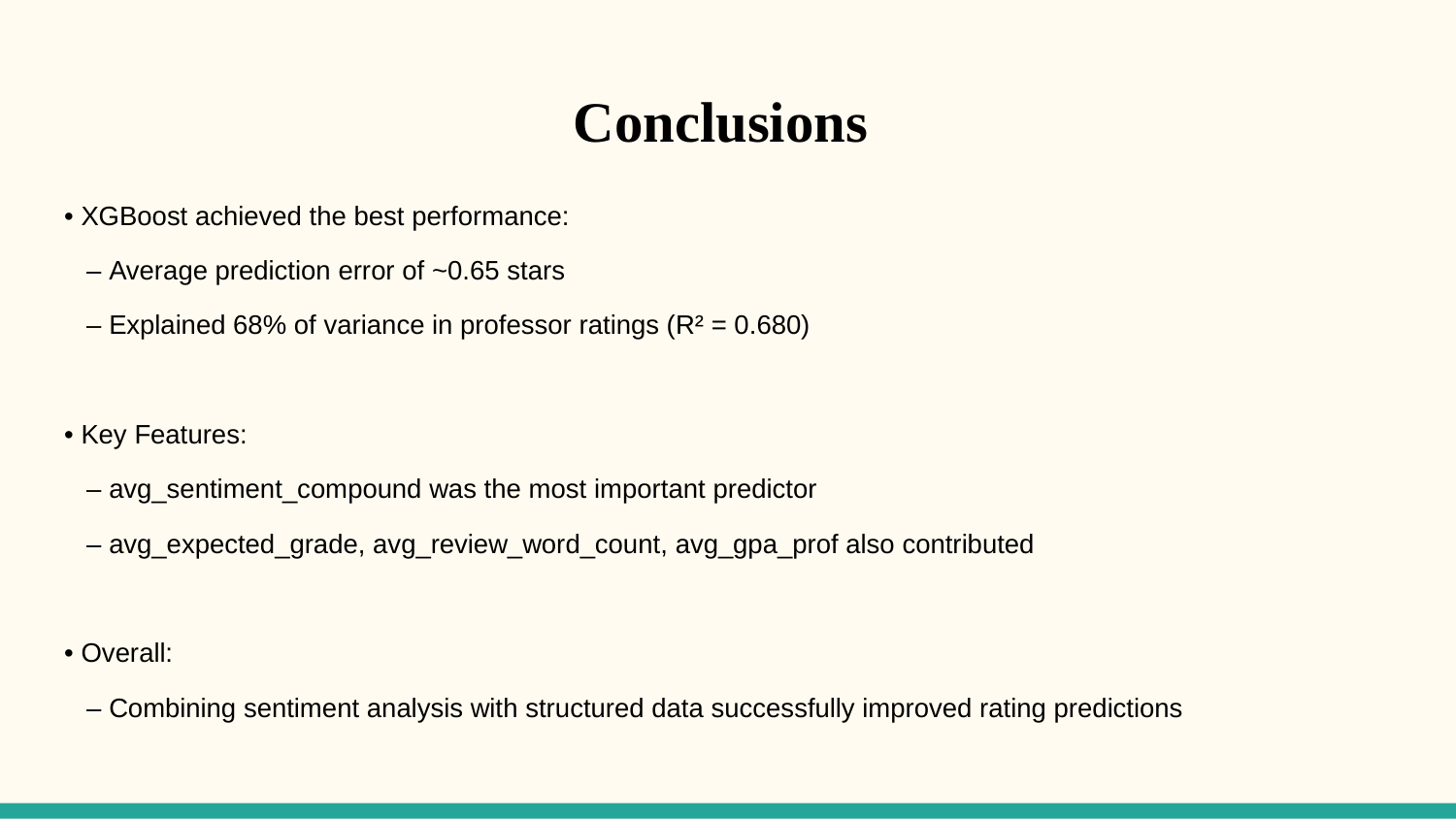

# Conclusions
• XGBoost achieved the best performance:
   – Average prediction error of ~0.65 stars
   – Explained 68% of variance in professor ratings (R² = 0.680)

• Key Features:
   – avg_sentiment_compound was the most important predictor
   – avg_expected_grade, avg_review_word_count, avg_gpa_prof also contributed

• Overall:
   – Combining sentiment analysis with structured data successfully improved rating predictions